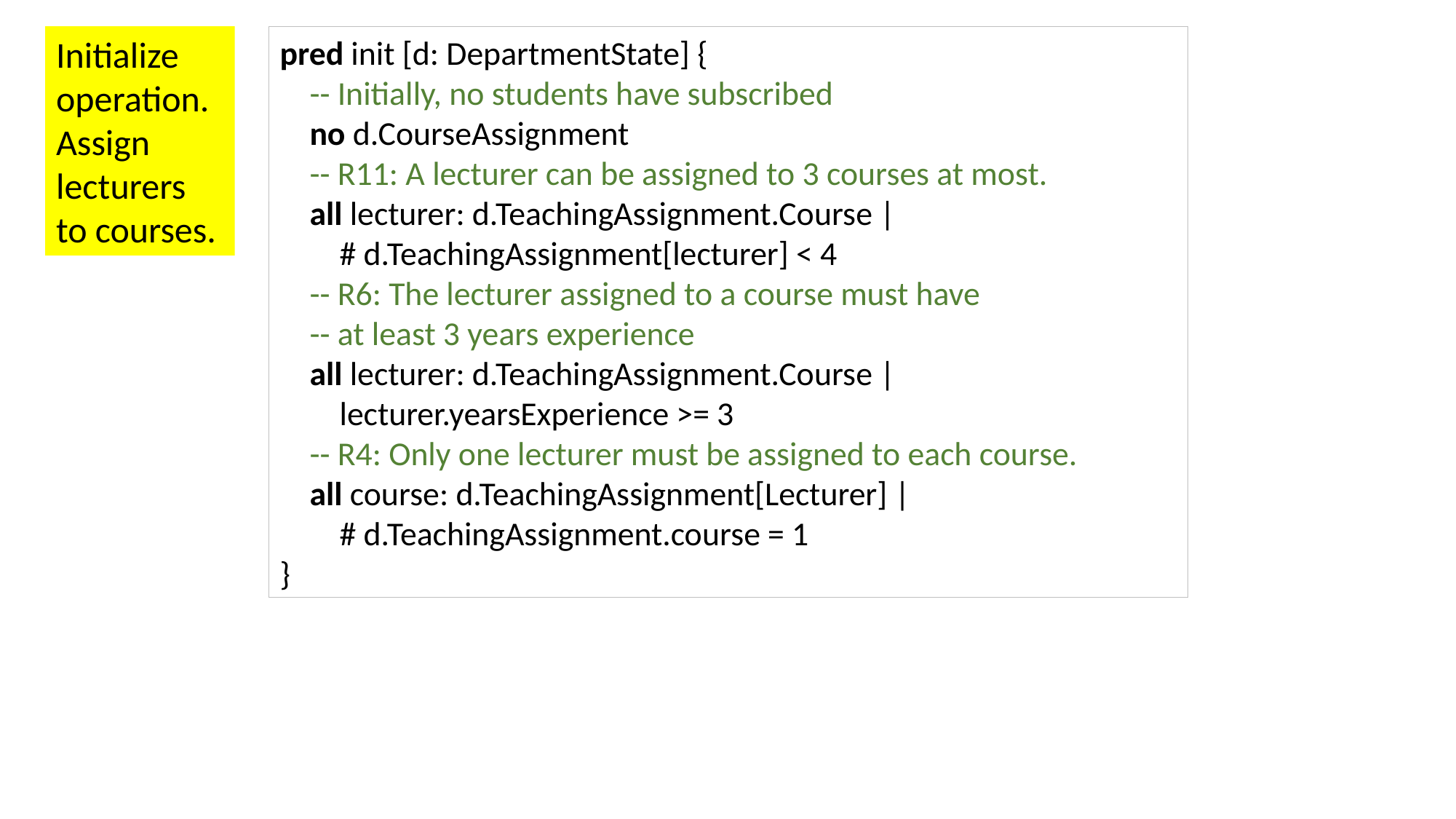

Initialize operation. Assign lecturers to courses.
pred init [d: DepartmentState] {
    -- Initially, no students have subscribed
    no d.CourseAssignment
    -- R11: A lecturer can be assigned to 3 courses at most.
    all lecturer: d.TeachingAssignment.Course |
        # d.TeachingAssignment[lecturer] < 4
    -- R6: The lecturer assigned to a course must have
    -- at least 3 years experience
    all lecturer: d.TeachingAssignment.Course |
        lecturer.yearsExperience >= 3
    -- R4: Only one lecturer must be assigned to each course.
    all course: d.TeachingAssignment[Lecturer] |
        # d.TeachingAssignment.course = 1
}